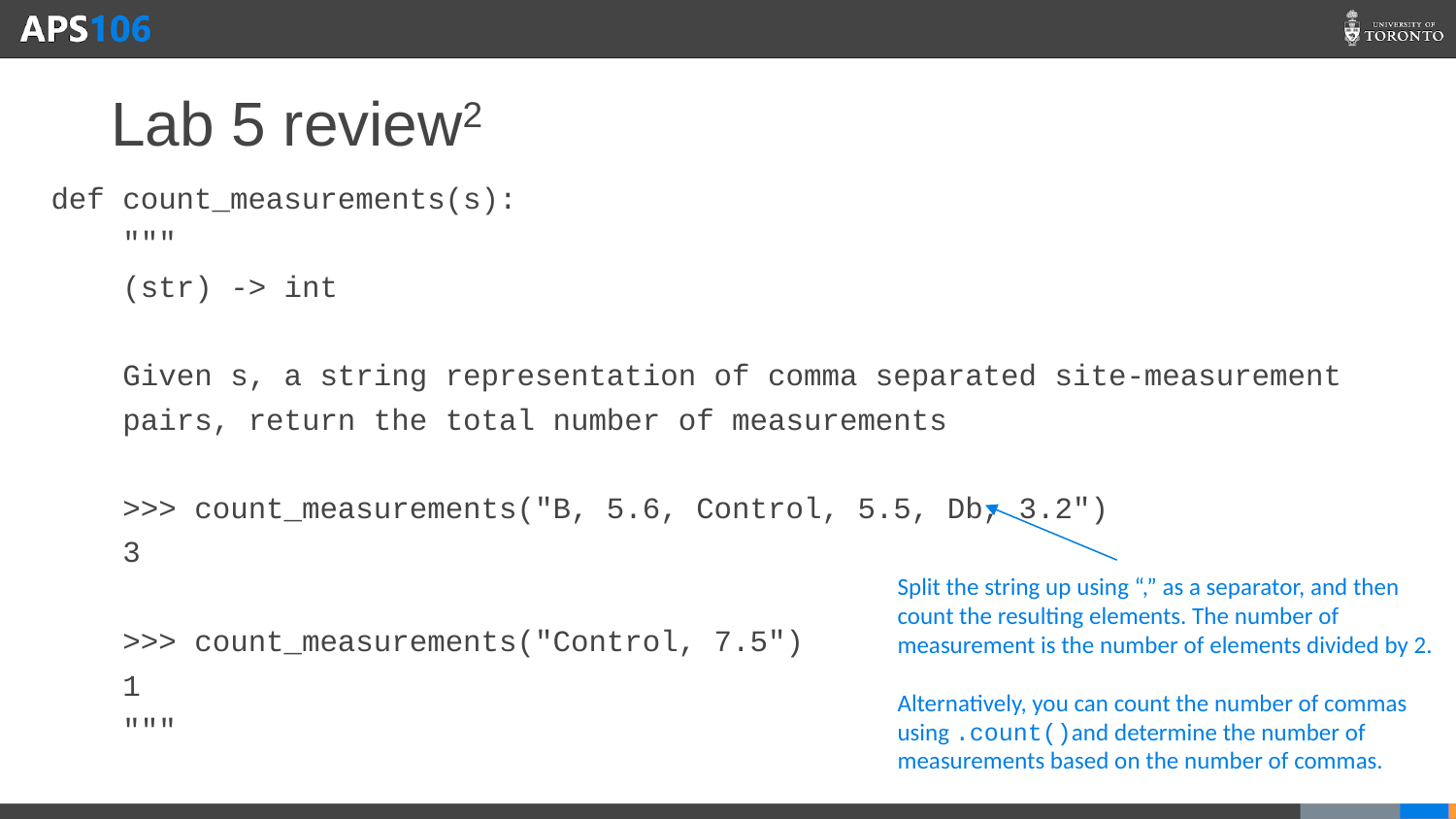

# Lab 5 review2
def count_measurements(s):
    """
    (str) -> int

    Given s, a string representation of comma separated site-measurement
    pairs, return the total number of measurements

    >>> count_measurements("B, 5.6, Control, 5.5, Db, 3.2")
    3

    >>> count_measurements("Control, 7.5")
    1
    """

Split the string up using “,” as a separator, and then count the resulting elements. The number of measurement is the number of elements divided by 2.

Alternatively, you can count the number of commas using .count()and determine the number of measurements based on the number of commas.